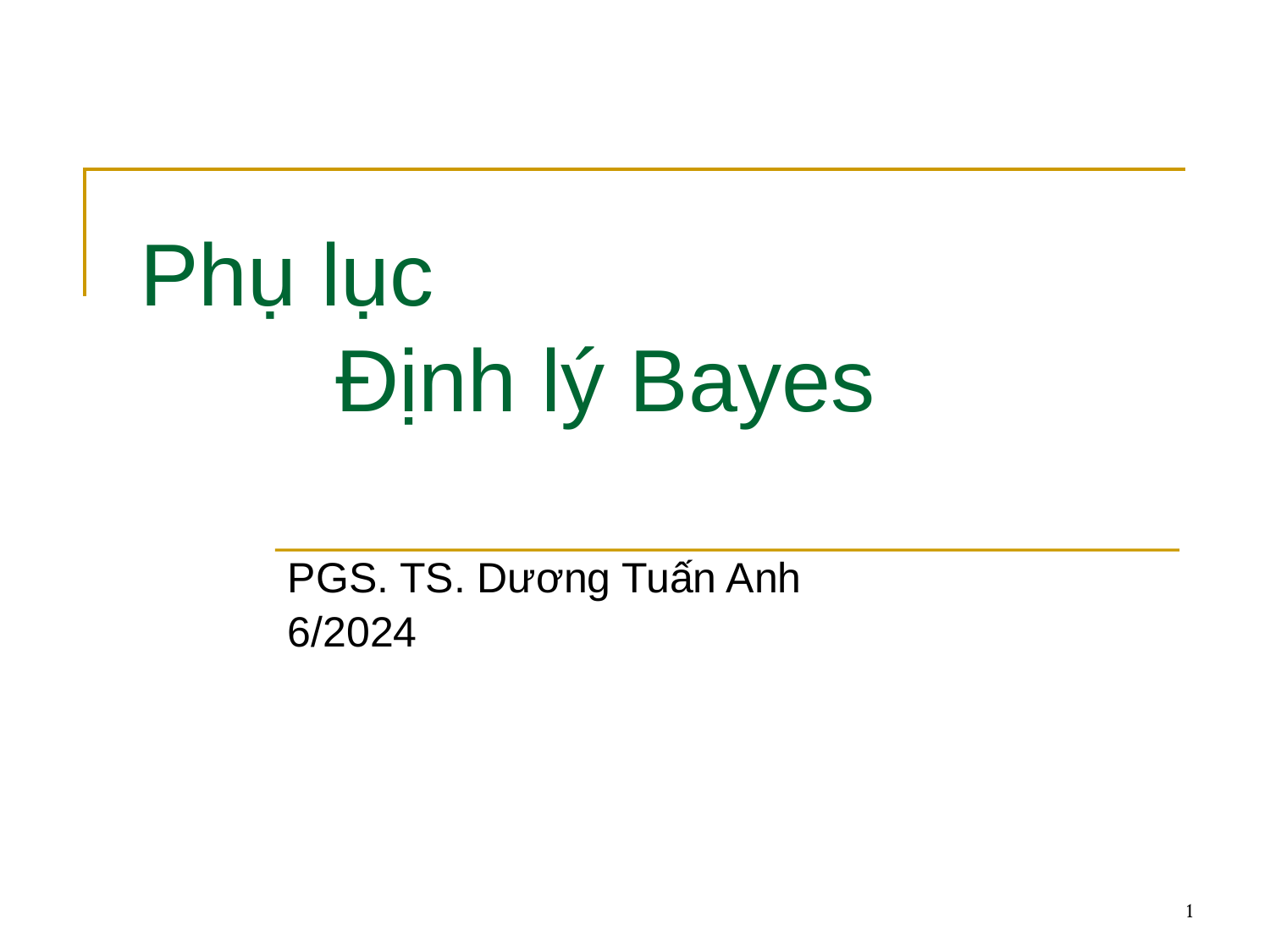

# Phụ lục Định lý Bayes
PGS. TS. Dương Tuấn Anh
6/2024

1